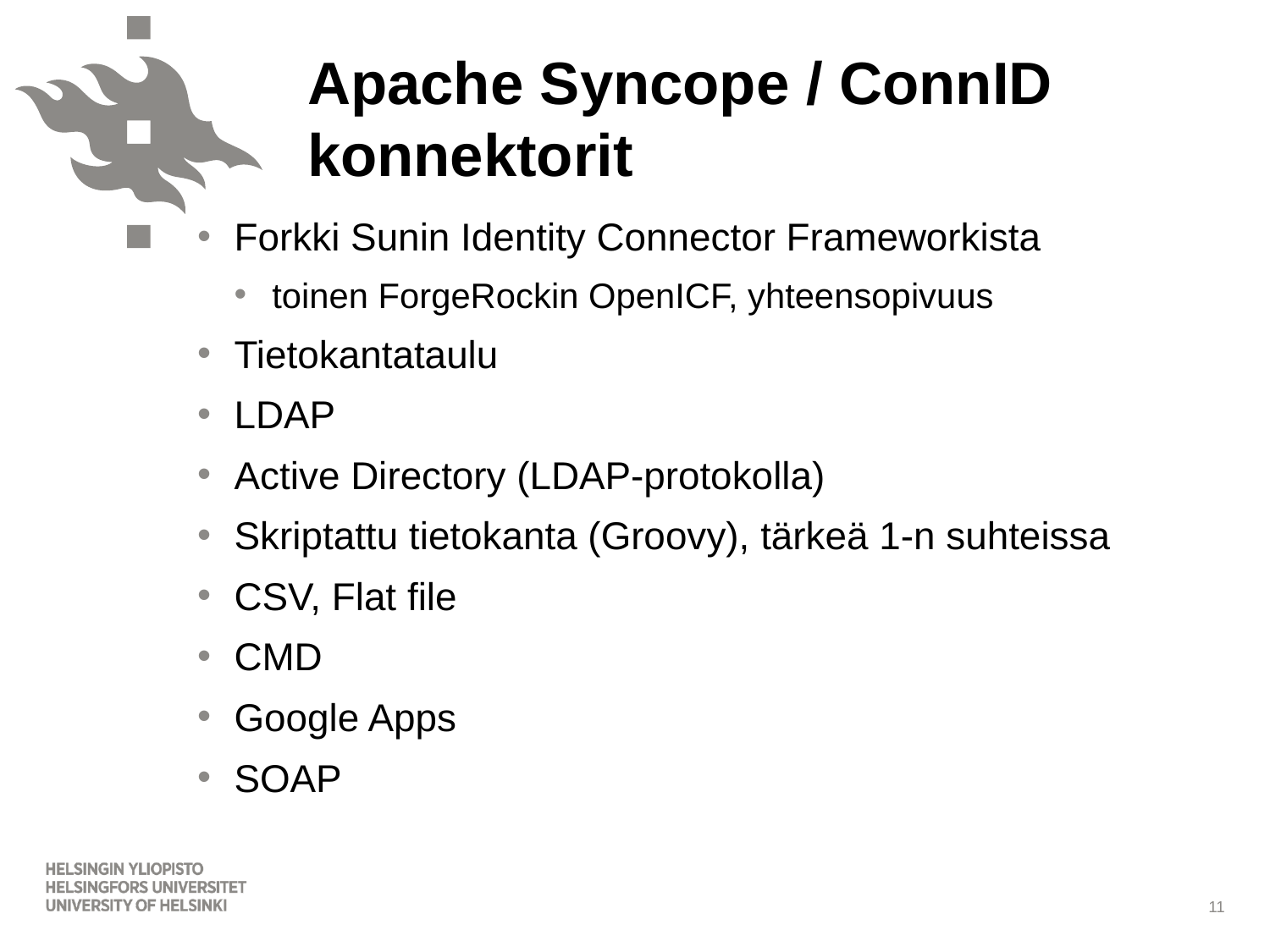

Apache Syncope / ConnID konnektorit
Forkki Sunin Identity Connector Frameworkista
toinen ForgeRockin OpenICF, yhteensopivuus
Tietokantataulu
LDAP
Active Directory (LDAP-protokolla)
Skriptattu tietokanta (Groovy), tärkeä 1-n suhteissa
CSV, Flat file
CMD
Google Apps
SOAP

11